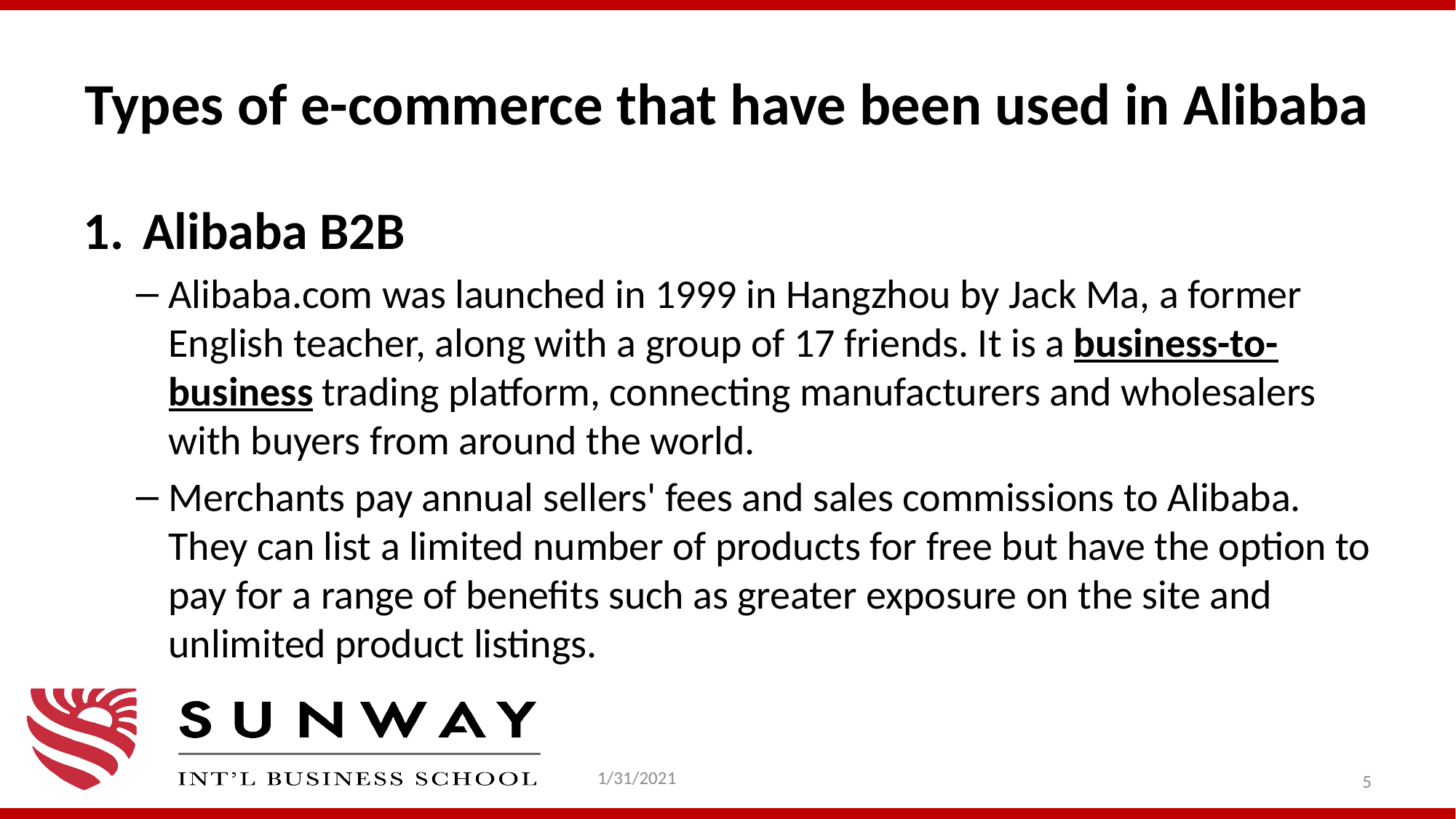

# Types of e-commerce that have been used in Alibaba
Alibaba B2B
Alibaba.com was launched in 1999 in Hangzhou by Jack Ma, a former English teacher, along with a group of 17 friends. It is a business-to-business trading platform, connecting manufacturers and wholesalers with buyers from around the world.
Merchants pay annual sellers' fees and sales commissions to Alibaba. They can list a limited number of products for free but have the option to pay for a range of benefits such as greater exposure on the site and unlimited product listings.

1/31/2021
5